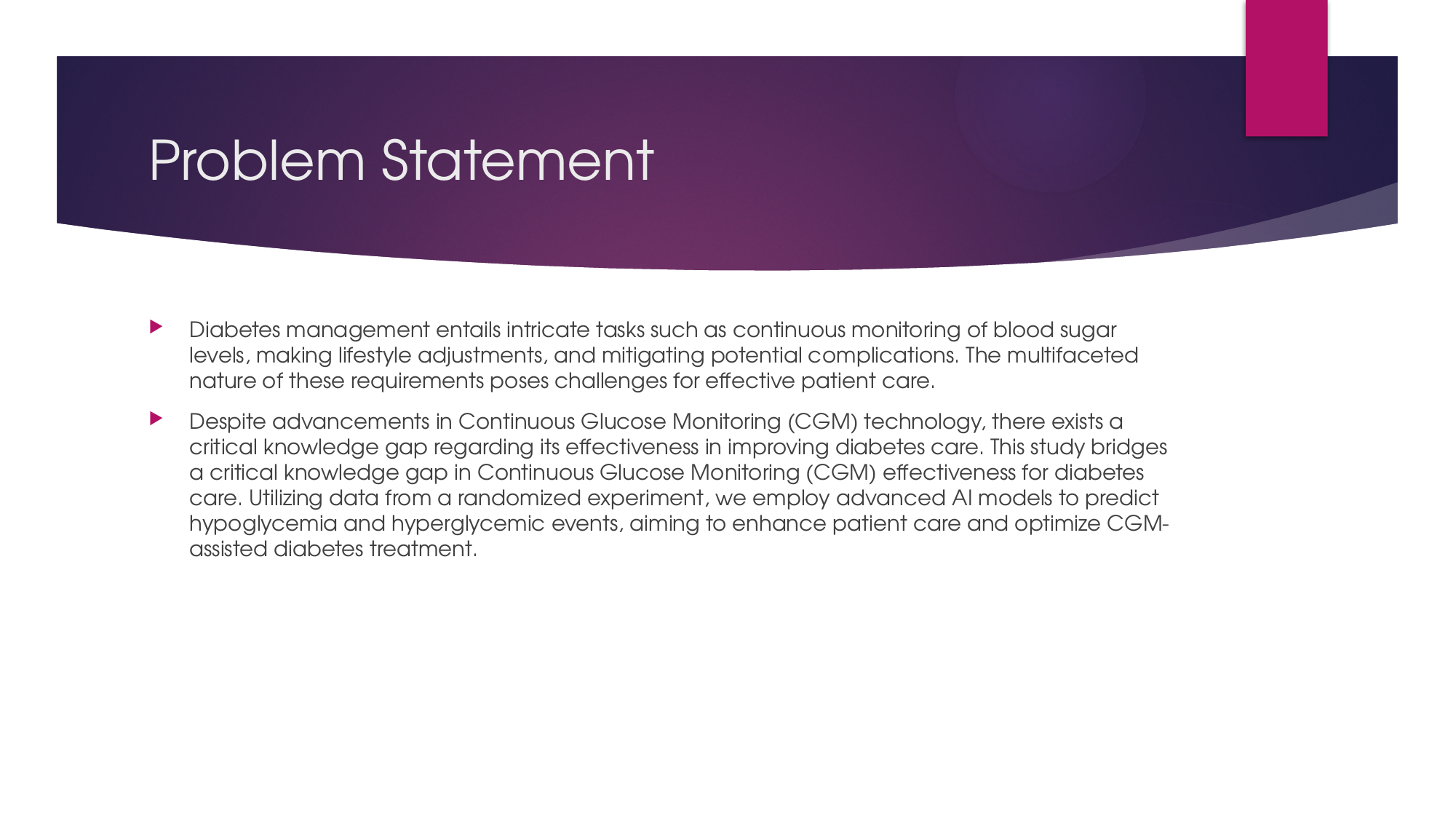

# Problem Statement
Diabetes management entails intricate tasks such as continuous monitoring of blood sugar levels, making lifestyle adjustments, and mitigating potential complications. The multifaceted nature of these requirements poses challenges for effective patient care.
Despite advancements in Continuous Glucose Monitoring (CGM) technology, there exists a critical knowledge gap regarding its effectiveness in improving diabetes care. This study bridges a critical knowledge gap in Continuous Glucose Monitoring (CGM) effectiveness for diabetes care. Utilizing data from a randomized experiment, we employ advanced AI models to predict hypoglycemia and hyperglycemic events, aiming to enhance patient care and optimize CGM-assisted diabetes treatment.